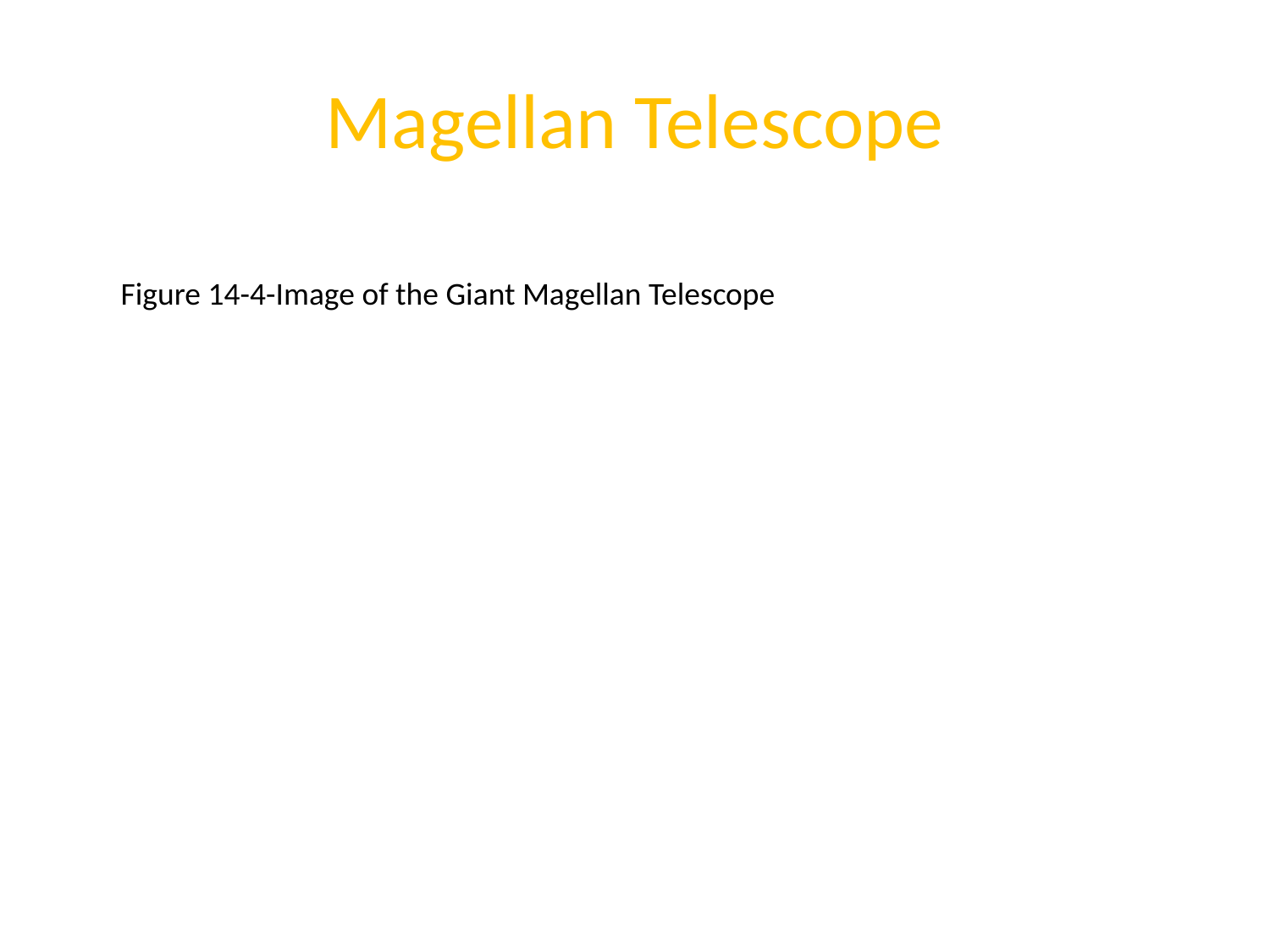

# Magellan Telescope
Figure 14-4-Image of the Giant Magellan Telescope